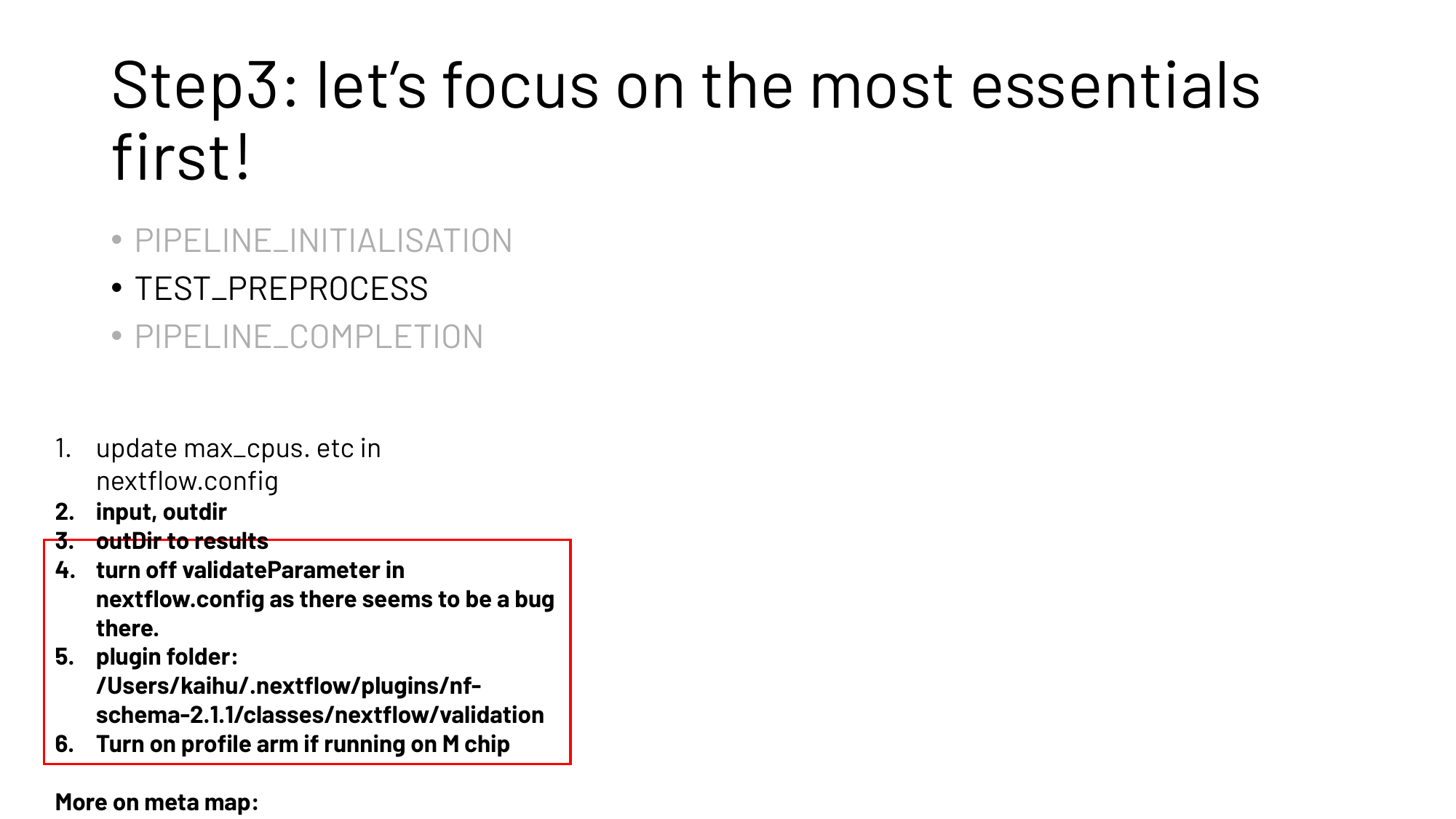

# Step3: let’s focus on the most essentials first!
PIPELINE_INITIALISATION
TEST_PREPROCESS
PIPELINE_COMPLETION
update max_cpus. etc in nextflow.config
input, outdir
outDir to results
turn off validateParameter in nextflow.config as there seems to be a bug there.
plugin folder: /Users/kaihu/.nextflow/plugins/nf-schema-2.1.1/classes/nextflow/validation
Turn on profile arm if running on M chip

More on meta map: https://nf-co.re/docs/contributing/components/meta_map